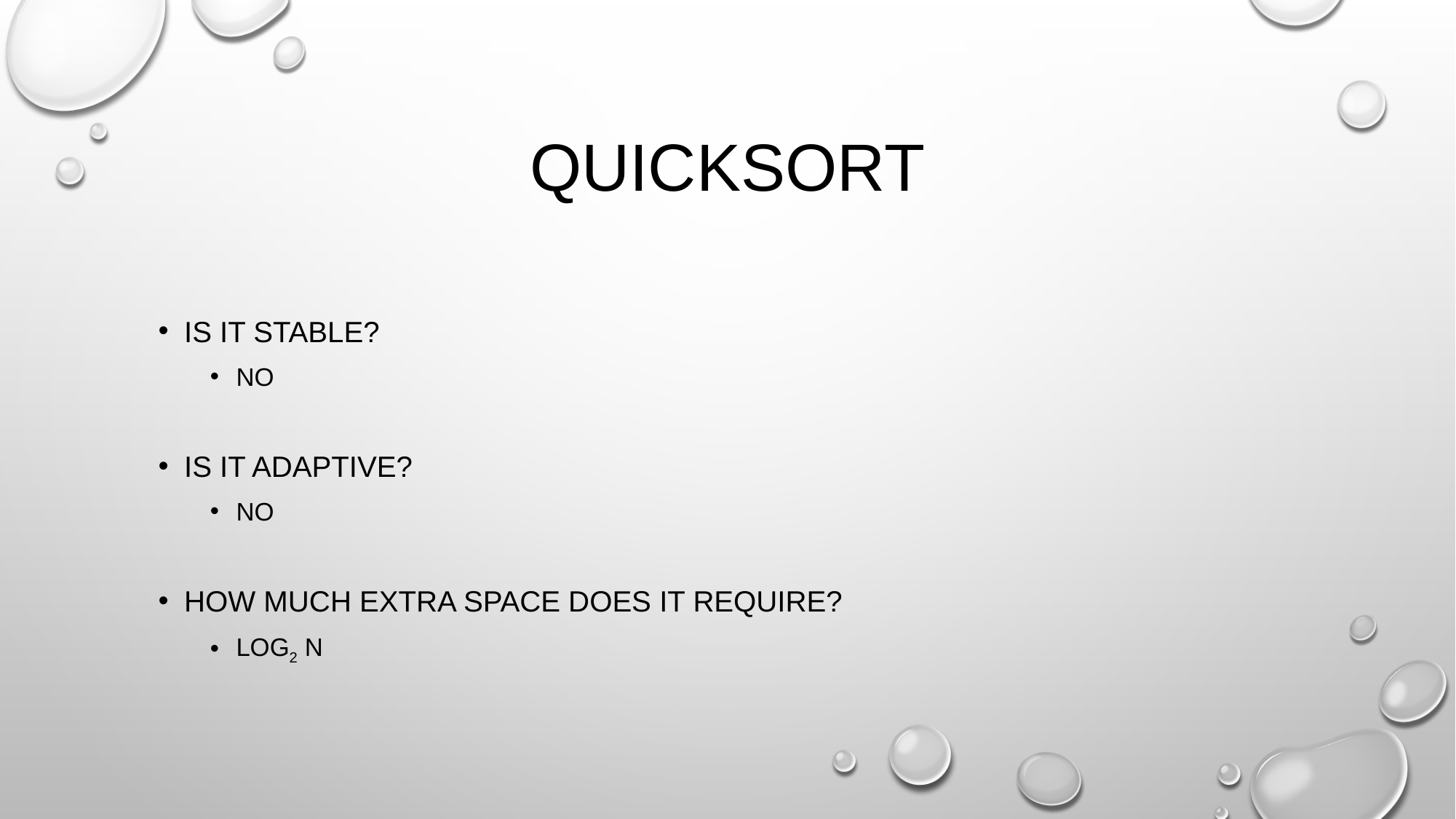

# quicksort
Is it Stable?
No
Is it Adaptive?
no
How much extra space does it require?
Log2 n